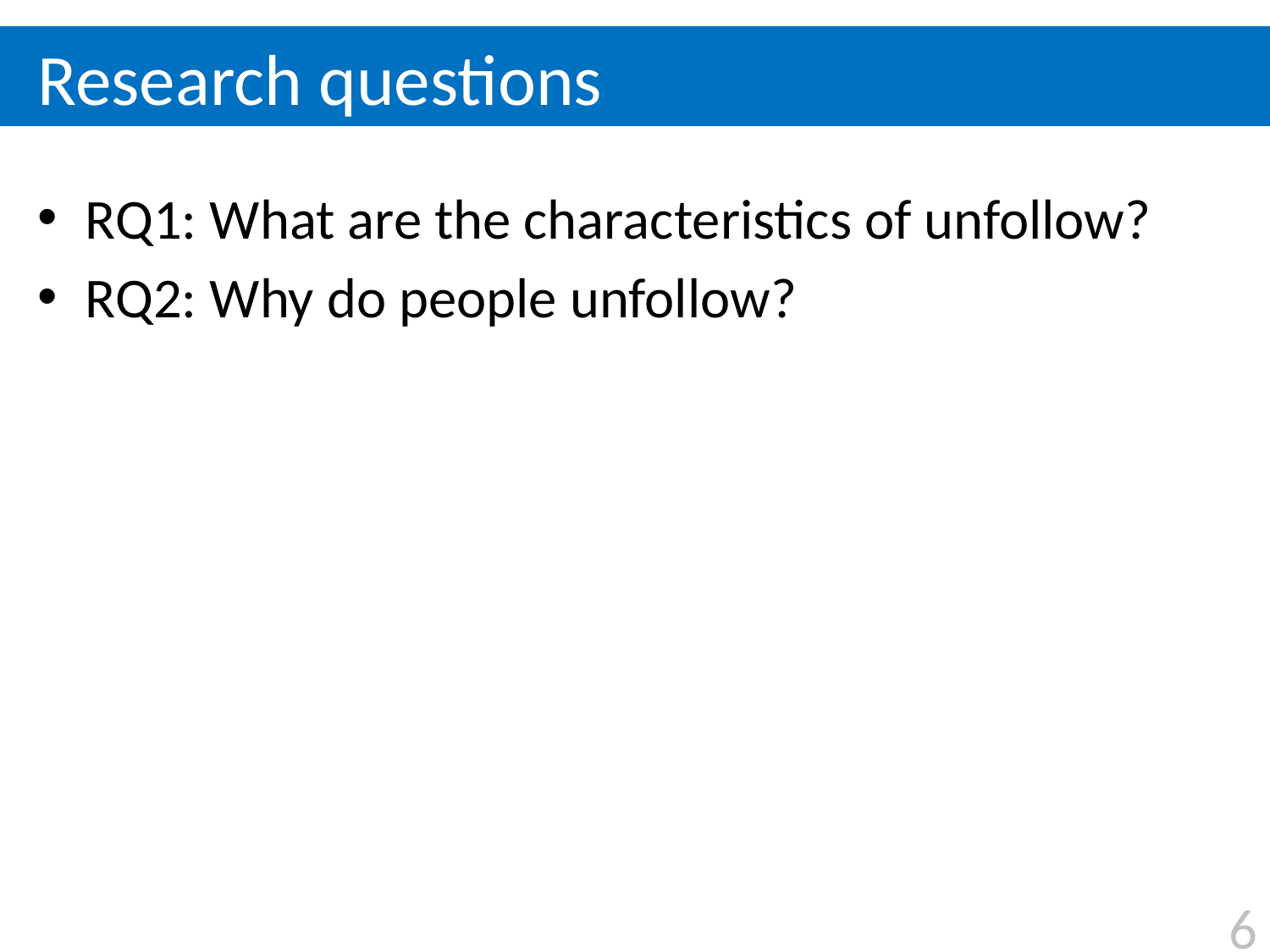

# Research questions
RQ1: What are the characteristics of unfollow?
RQ2: Why do people unfollow?

6